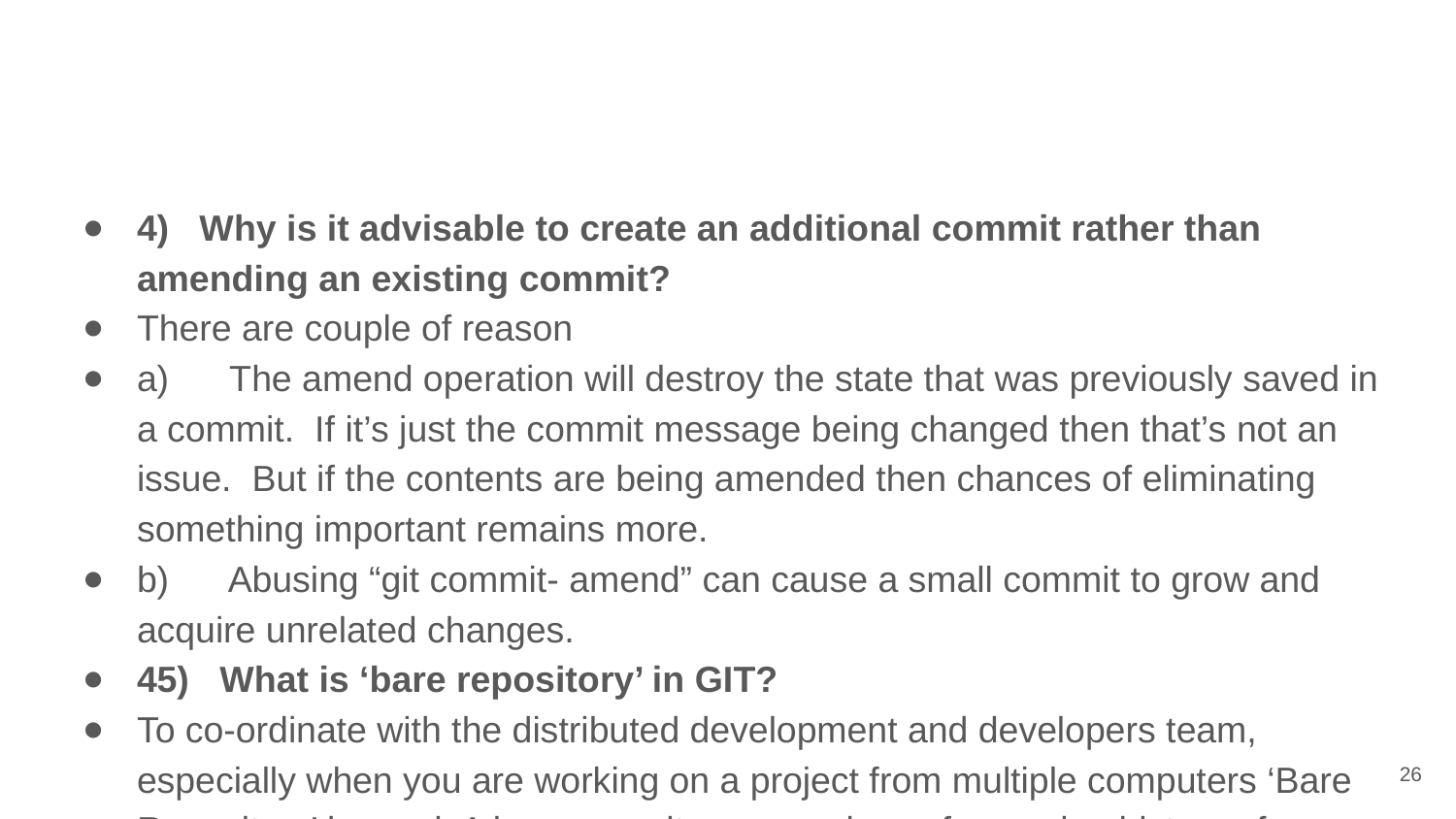

#
4)   Why is it advisable to create an additional commit rather than amending an existing commit?
There are couple of reason
a)      The amend operation will destroy the state that was previously saved in a commit.  If it’s just the commit message being changed then that’s not an issue.  But if the contents are being amended then chances of eliminating something important remains more.
b)      Abusing “git commit- amend” can cause a small commit to grow and acquire unrelated changes.
45)   What is ‘bare repository’ in GIT?
To co-ordinate with the distributed development and developers team, especially when you are working on a project from multiple computers ‘Bare Repository’ is used. A bare repository comprises of a version history of your code.

26